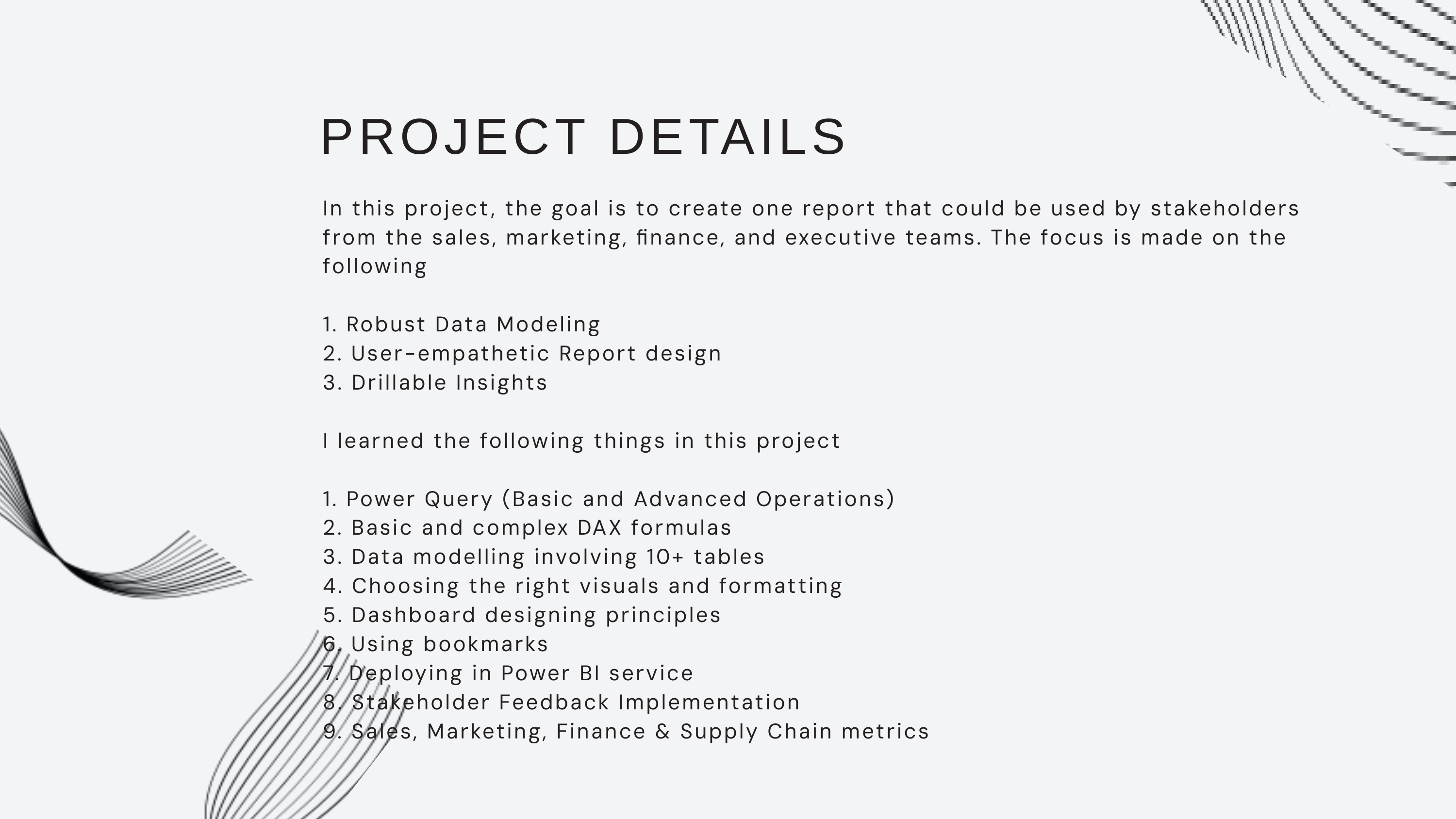

PROJECT DETAILS
In this project, the goal is to create one report that could be used by stakeholders from the sales, marketing, finance, and executive teams. The focus is made on the following

1. Robust Data Modeling
2. User-empathetic Report design
3. Drillable Insights

I learned the following things in this project

1. Power Query (Basic and Advanced Operations)
2. Basic and complex DAX formulas
3. Data modelling involving 10+ tables
4. Choosing the right visuals and formatting
5. Dashboard designing principles
6. Using bookmarks
7. Deploying in Power BI service
8. Stakeholder Feedback Implementation
9. Sales, Marketing, Finance & Supply Chain metrics